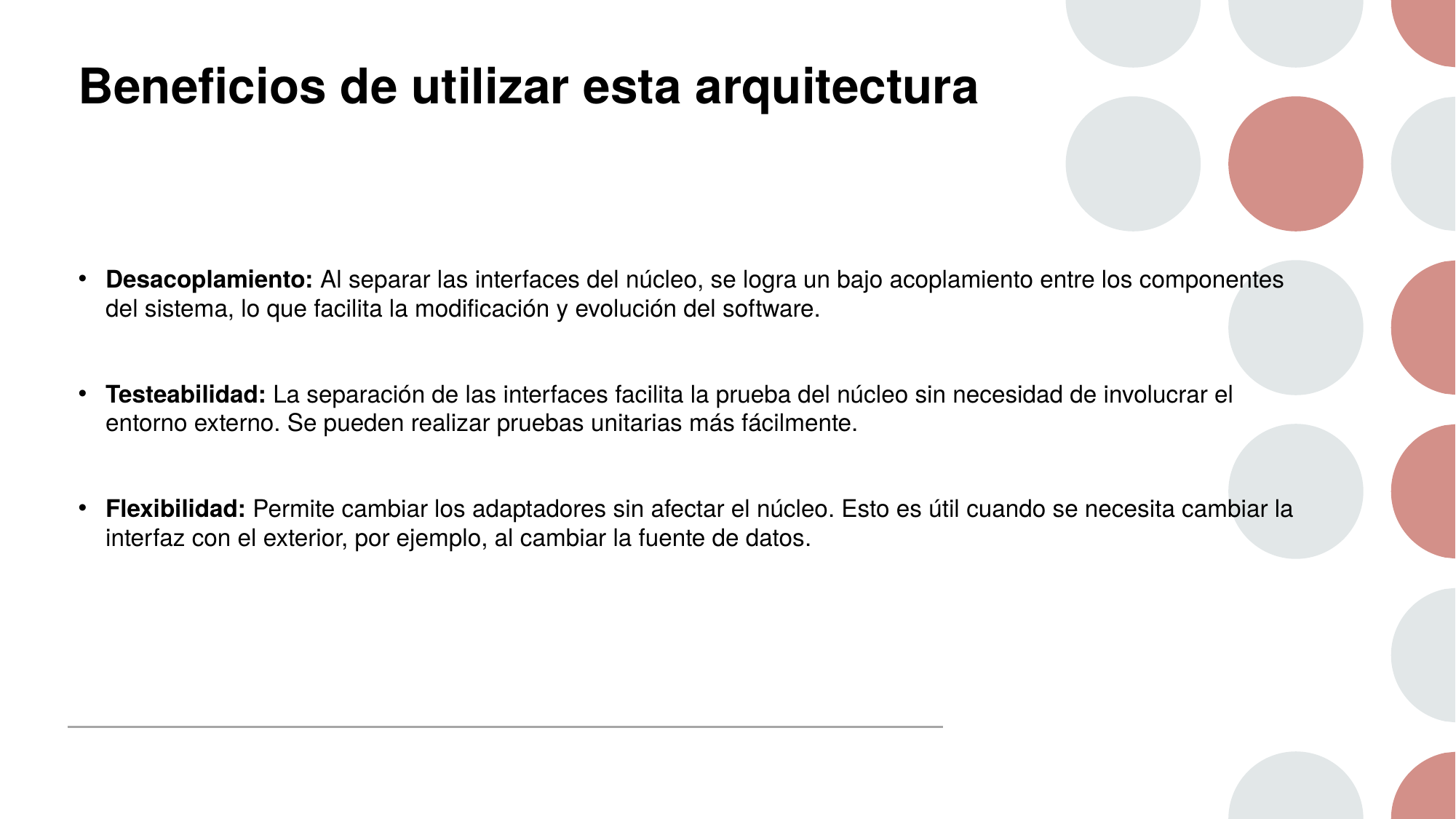

# Beneficios de utilizar esta arquitectura
Desacoplamiento: Al separar las interfaces del núcleo, se logra un bajo acoplamiento entre los componentes del sistema, lo que facilita la modificación y evolución del software.

Testeabilidad: La separación de las interfaces facilita la prueba del núcleo sin necesidad de involucrar el entorno externo. Se pueden realizar pruebas unitarias más fácilmente.

Flexibilidad: Permite cambiar los adaptadores sin afectar el núcleo. Esto es útil cuando se necesita cambiar la interfaz con el exterior, por ejemplo, al cambiar la fuente de datos.